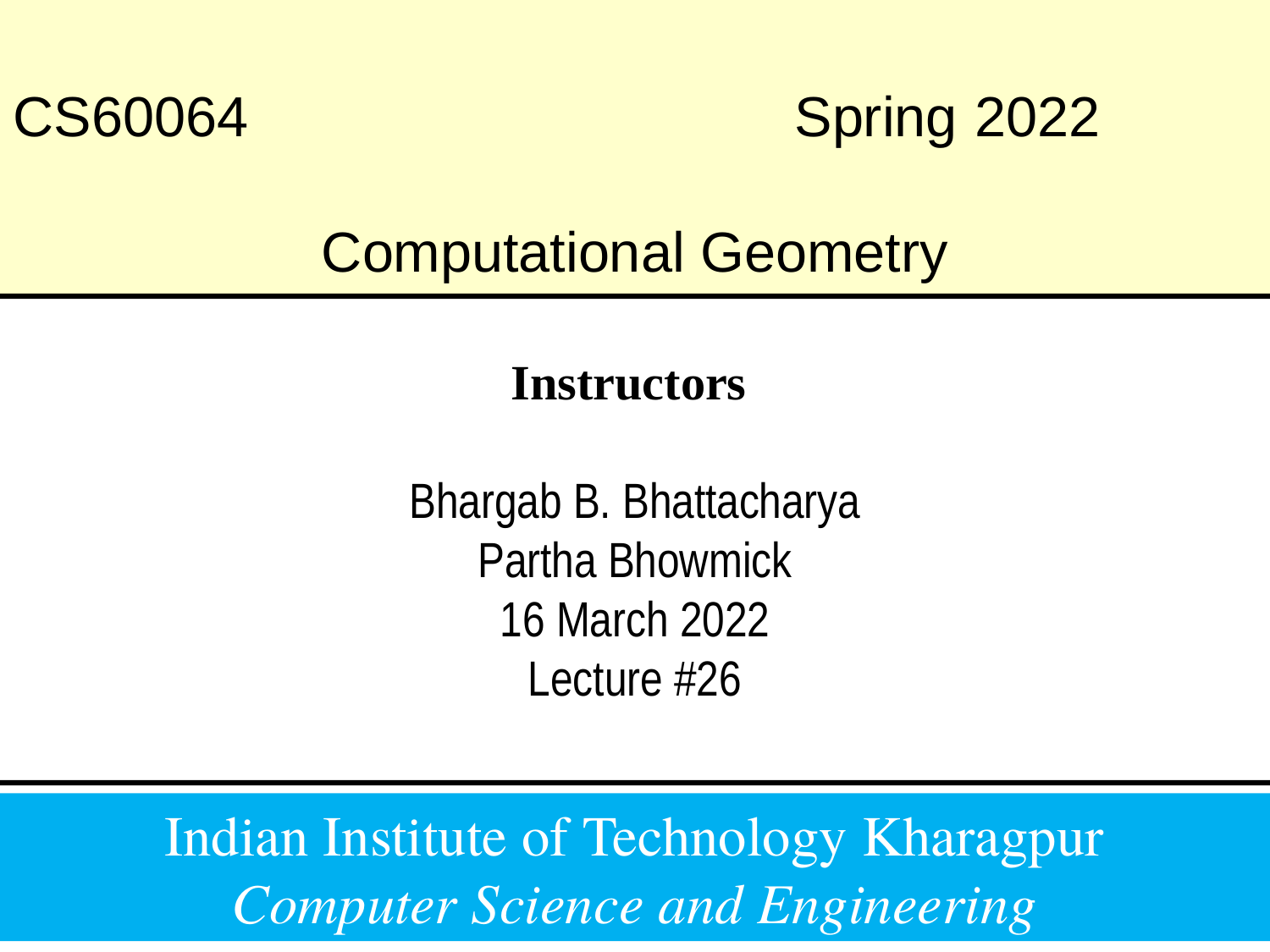

# CS60064                                   Spring 2022 Computational Geometry

Instructors

Bhargab B. Bhattacharya
Partha Bhowmick
16 March 2022
Lecture #26

Indian Institute of Technology Kharagpur
Computer Science and Engineering